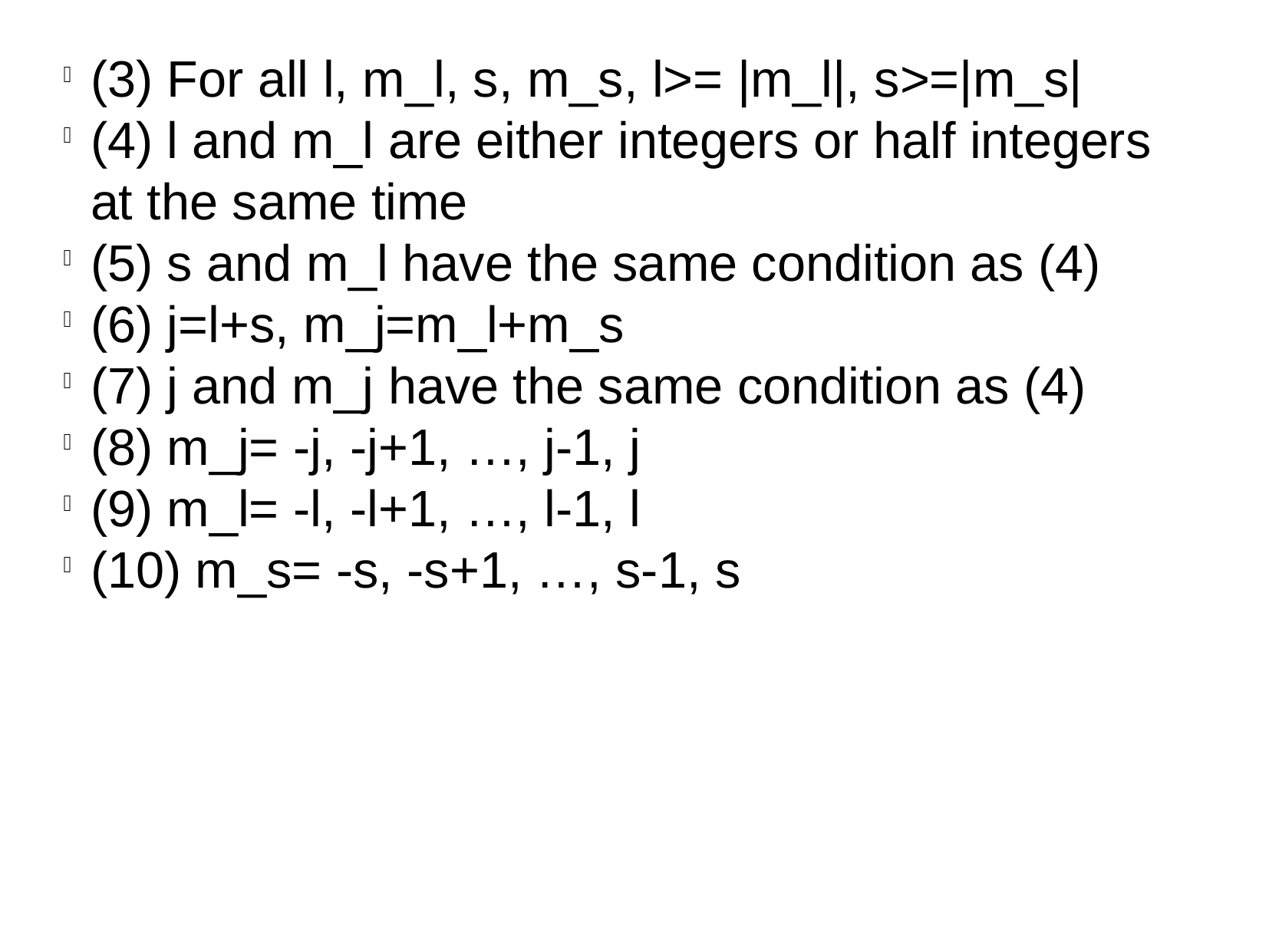

(3) For all l, m_l, s, m_s, l>= |m_l|, s>=|m_s|
(4) l and m_l are either integers or half integers at the same time
(5) s and m_l have the same condition as (4)
(6) j=l+s, m_j=m_l+m_s
(7) j and m_j have the same condition as (4)
(8) m_j= -j, -j+1, …, j-1, j
(9) m_l= -l, -l+1, …, l-1, l
(10) m_s= -s, -s+1, …, s-1, s